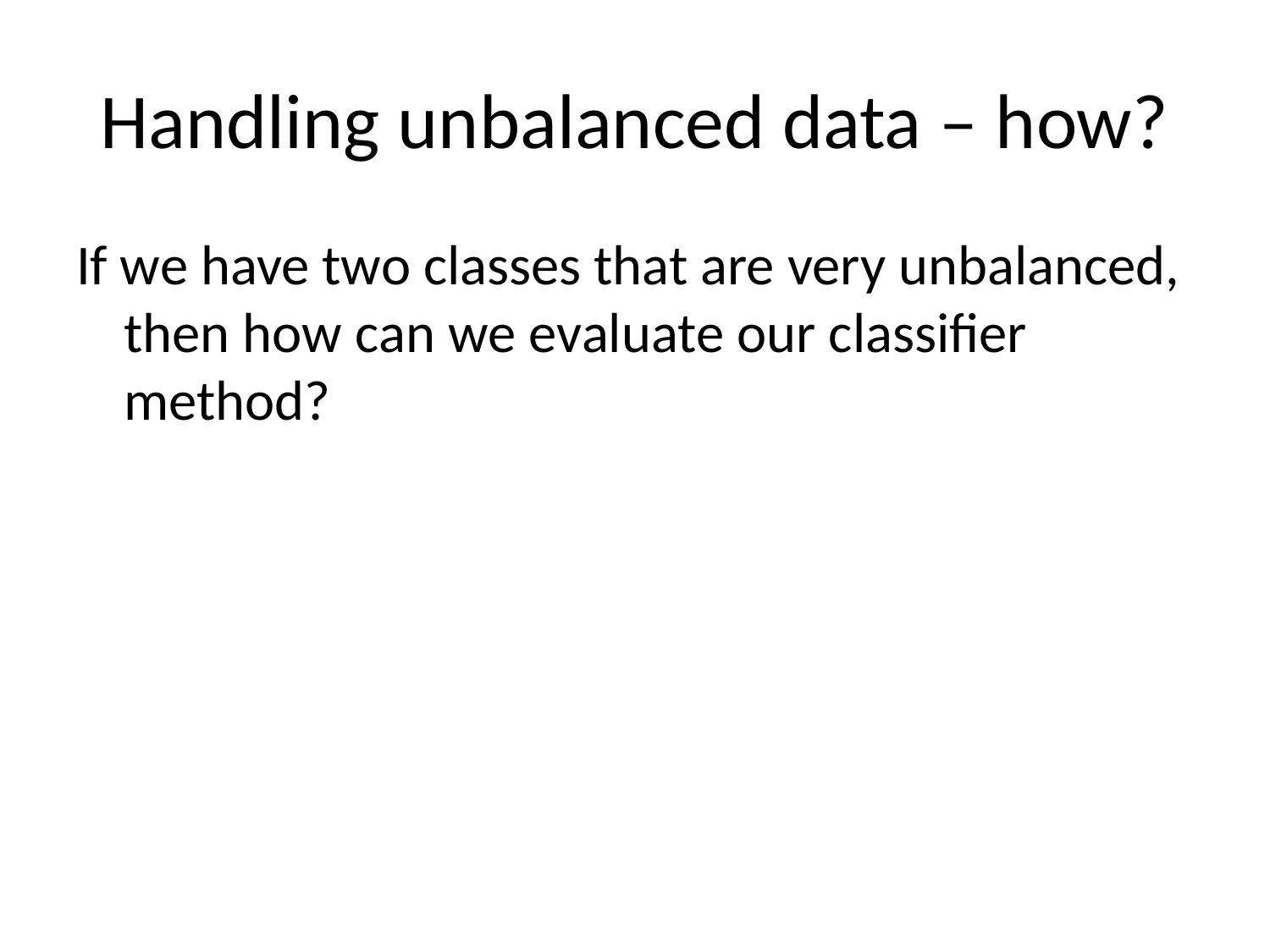

# Handling unbalanced data – how?
If we have two classes that are very unbalanced, then how can we evaluate our classifier method?